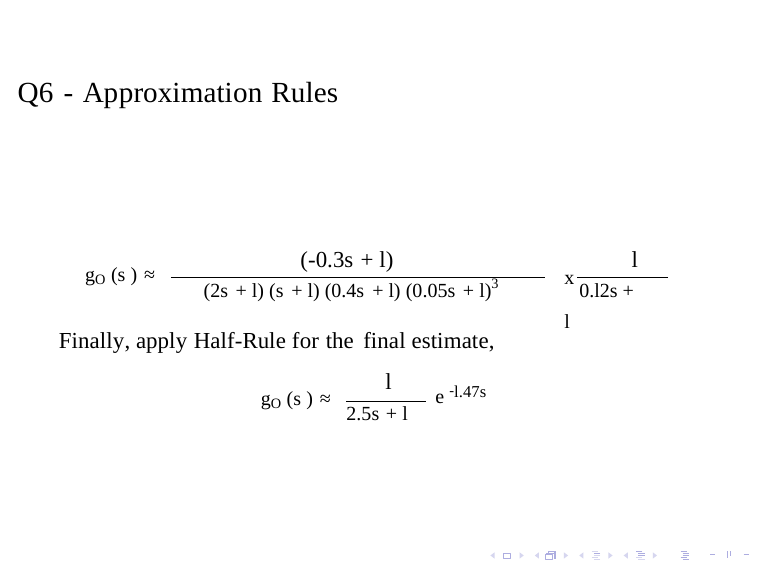

Chapter 4:  Fundamentals of PID
Question  6

Q6 - Approximation Rules
l
x 0.l2s + l
(-0.3s + l)
gO (s ) ≈
(2s + l) (s + l) (0.4s + l) (0.05s + l)3

Finally, apply Half-Rule for the final estimate,
l
l.47s
gO (s ) ≈
e -
2.5s + l